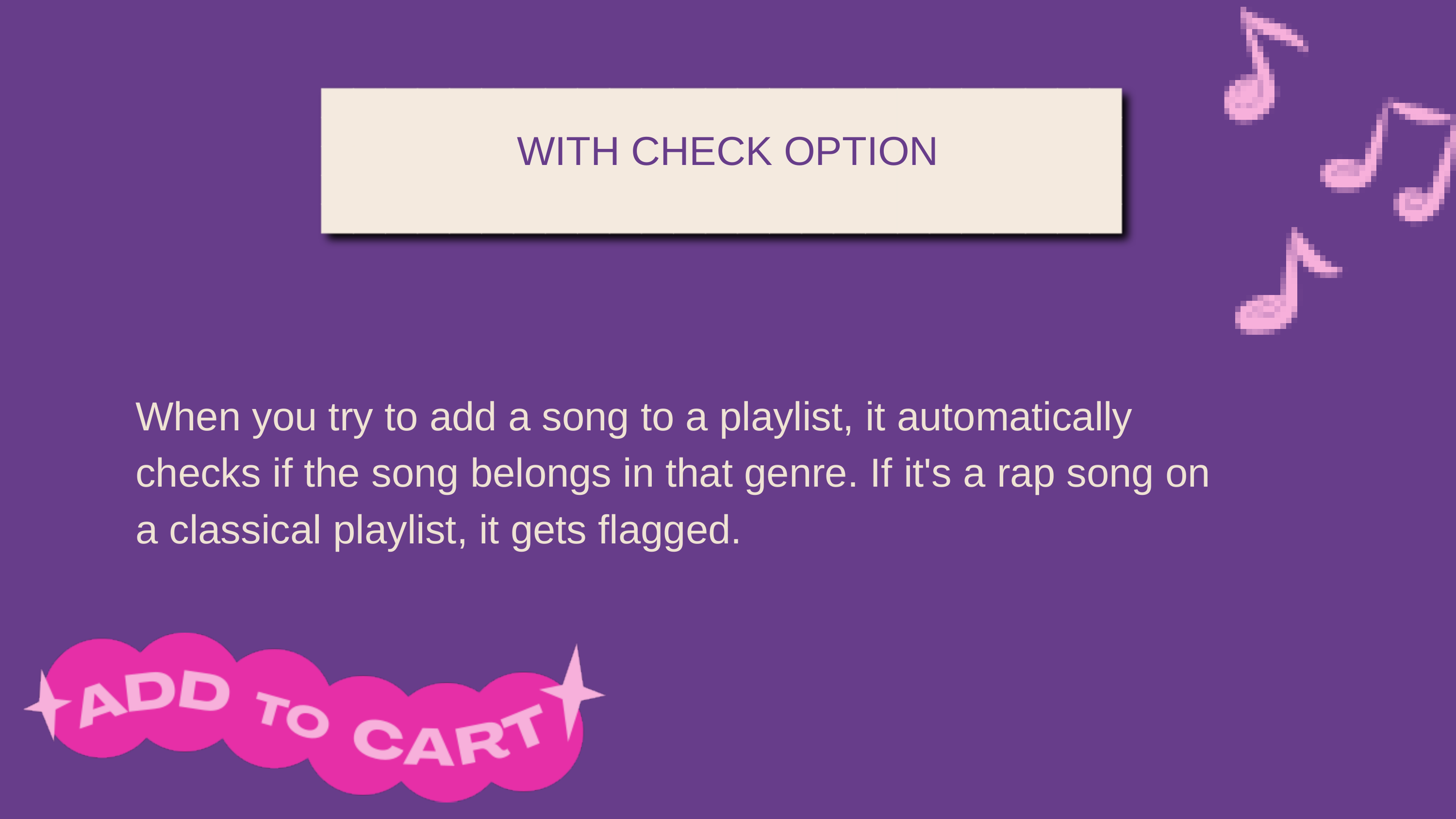

WITH CHECK OPTION
When you try to add a song to a playlist, it automatically checks if the song belongs in that genre. If it's a rap song on a classical playlist, it gets flagged.